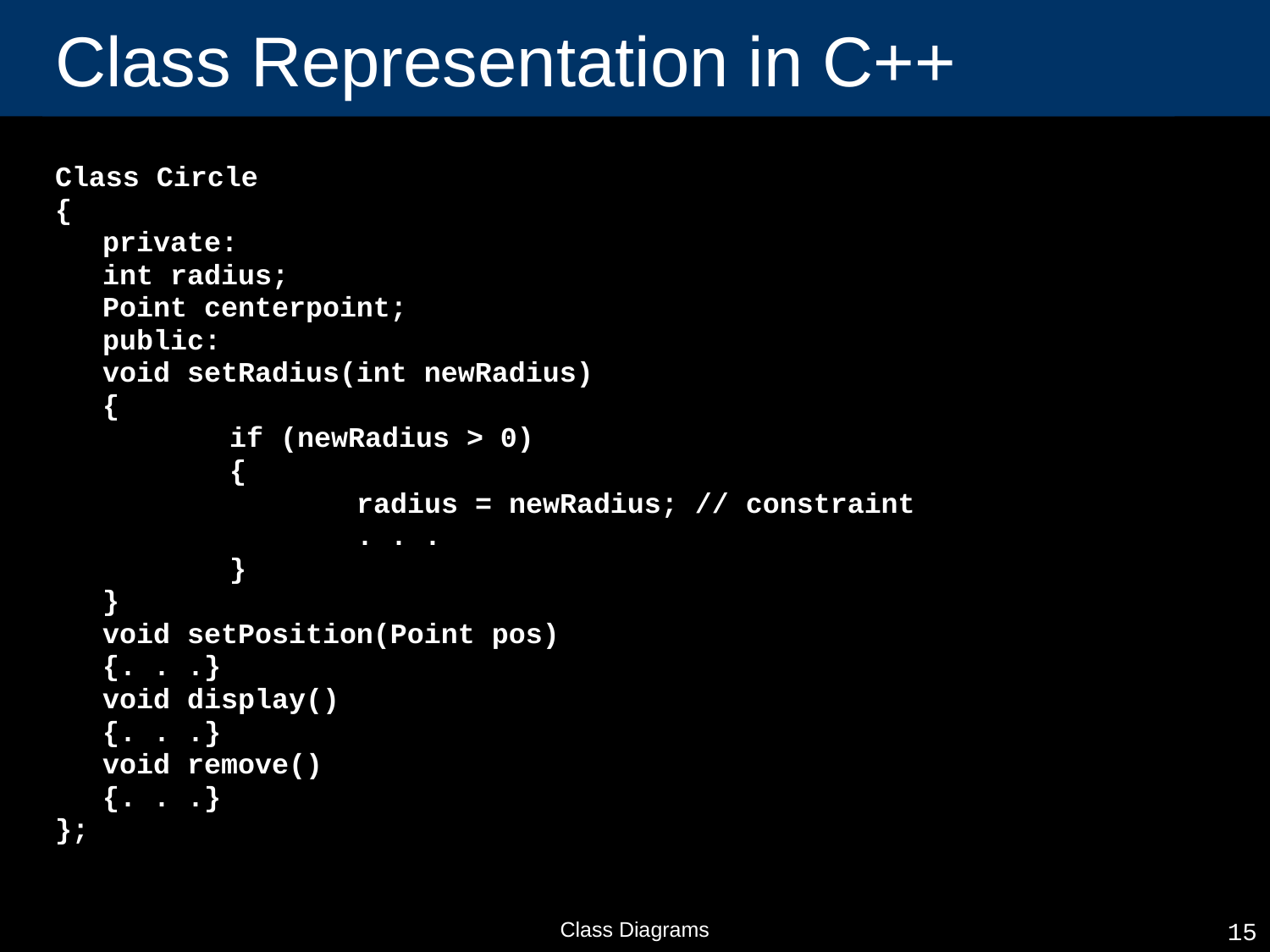

# Class Representation in C++
Class Circle
{
	private:
	int radius;
	Point centerpoint;
	public:
	void setRadius(int newRadius)
	{
		if (newRadius > 0)
		{
			radius = newRadius; // constraint
			. . .
		}
	}
	void setPosition(Point pos)
	{. . .}
	void display()
	{. . .}
	void remove()
	{. . .}
};
Class Diagrams
15